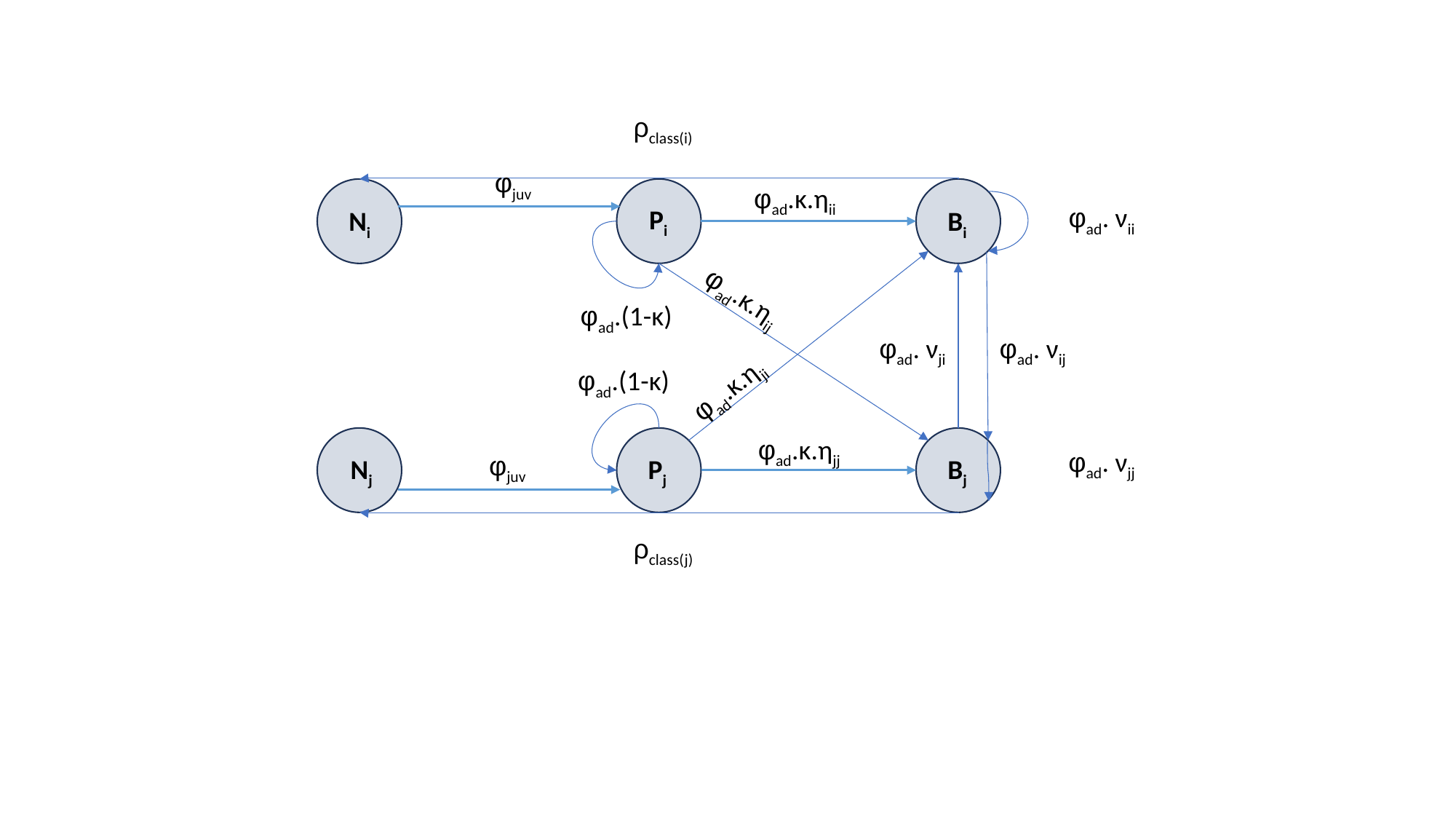

ρclass(i)
φjuv

φad.κ.ηii

φad. νii
Pi

Ni

Bi

φad.κ.ηij
φad.(1-κ)
φad. νji
φad. νij
φad.(1-κ)
φad.κ.ηji
φad.κ.ηjj

φad. νjj
φjuv

Pj

Nj

Bj

  ρclass(j)